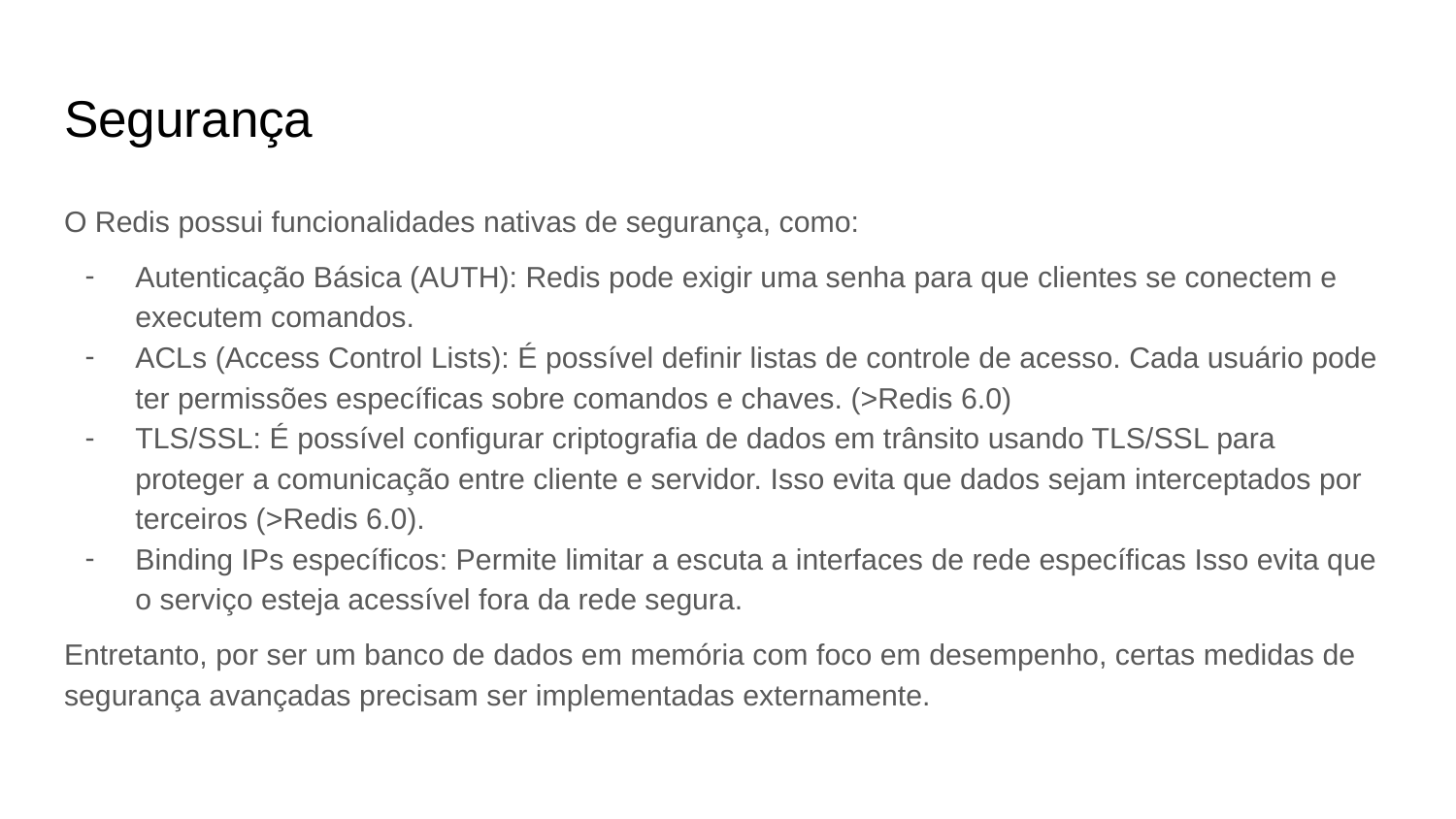

# Segurança
O Redis possui funcionalidades nativas de segurança, como:
Autenticação Básica (AUTH): Redis pode exigir uma senha para que clientes se conectem e executem comandos.
ACLs (Access Control Lists): É possível definir listas de controle de acesso. Cada usuário pode ter permissões específicas sobre comandos e chaves. (>Redis 6.0)
TLS/SSL: É possível configurar criptografia de dados em trânsito usando TLS/SSL para proteger a comunicação entre cliente e servidor. Isso evita que dados sejam interceptados por terceiros (>Redis 6.0).
Binding IPs específicos: Permite limitar a escuta a interfaces de rede específicas Isso evita que o serviço esteja acessível fora da rede segura.
Entretanto, por ser um banco de dados em memória com foco em desempenho, certas medidas de segurança avançadas precisam ser implementadas externamente.